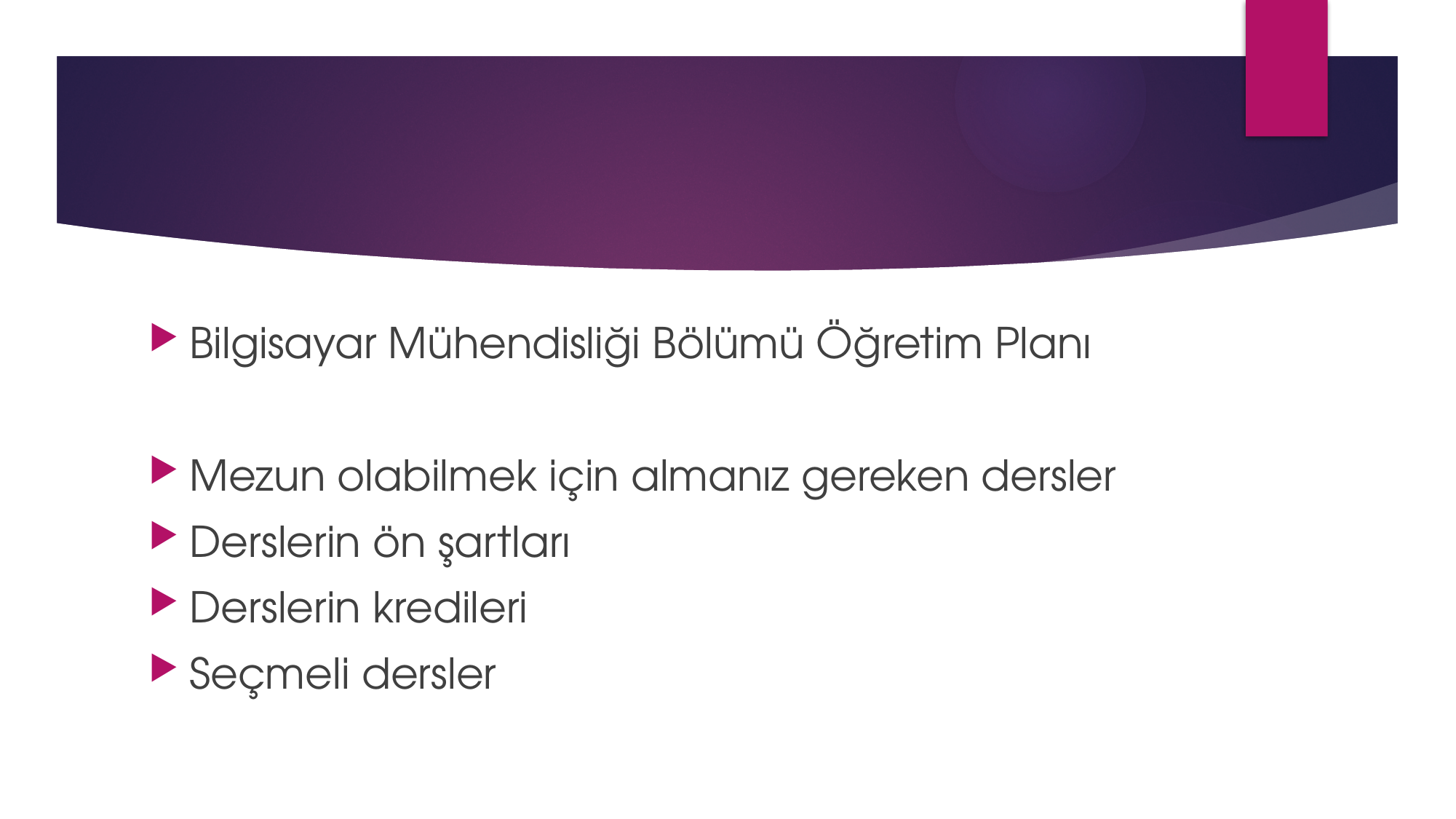

#
Bilgisayar Mühendisliği Bölümü Öğretim Planı

Mezun olabilmek için almanız gereken dersler
Derslerin ön şartları
Derslerin kredileri
Seçmeli dersler